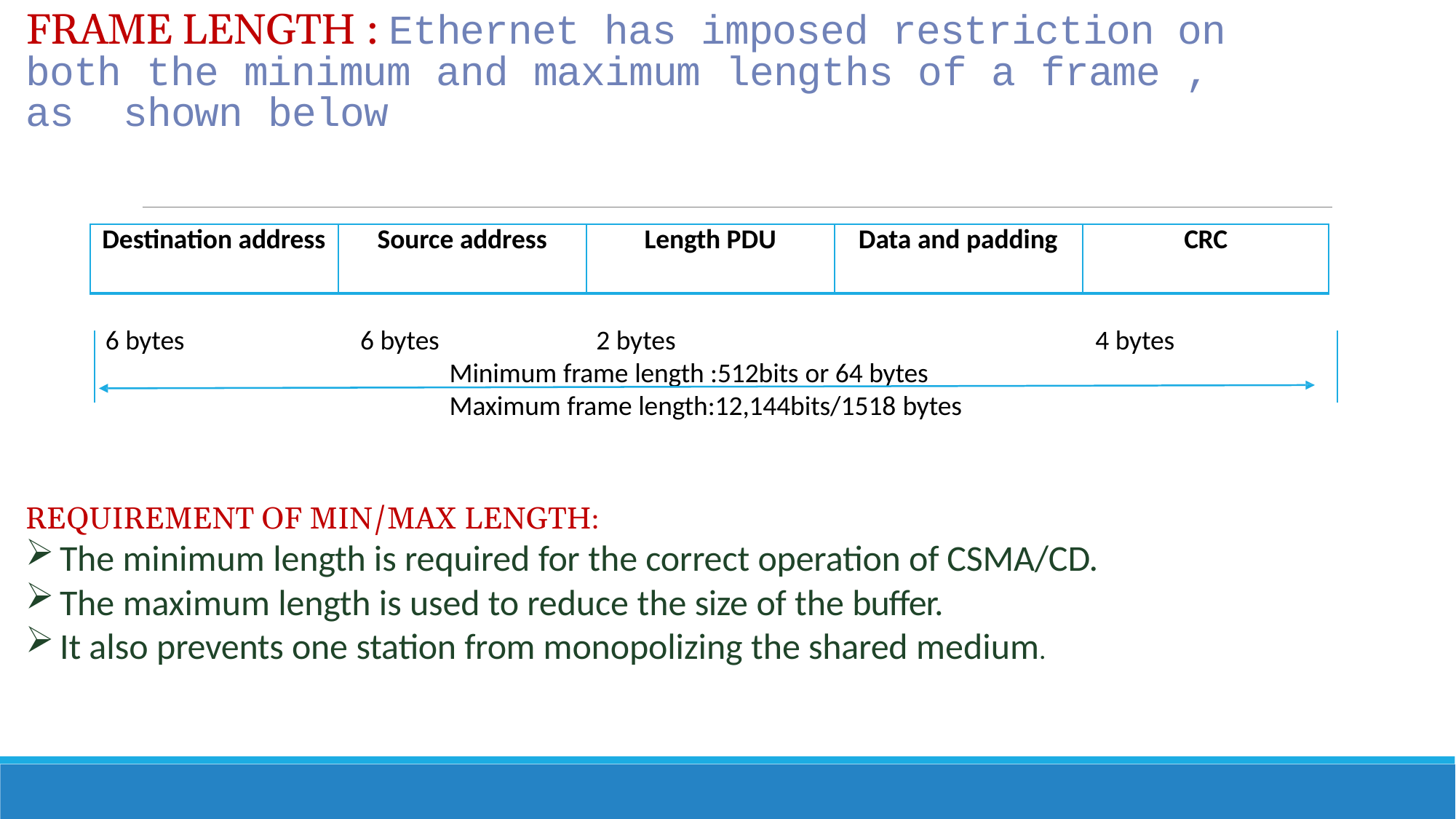

# FRAME LENGTH : Ethernet has imposed restriction on  both the minimum and maximum lengths of a frame , as  shown below

| Destination address | Source address | Length PDU | Data and padding | CRC |
| --- | --- | --- | --- | --- |
6 bytes
6 bytes
2 bytes
Minimum frame length :512bits or 64 bytes  Maximum frame length:12,144bits/1518 bytes
4 bytes

REQUIREMENT OF MIN/MAX LENGTH:
The minimum length is required for the correct operation of CSMA/CD.
The maximum length is used to reduce the size of the buffer.
It also prevents one station from monopolizing the shared medium.